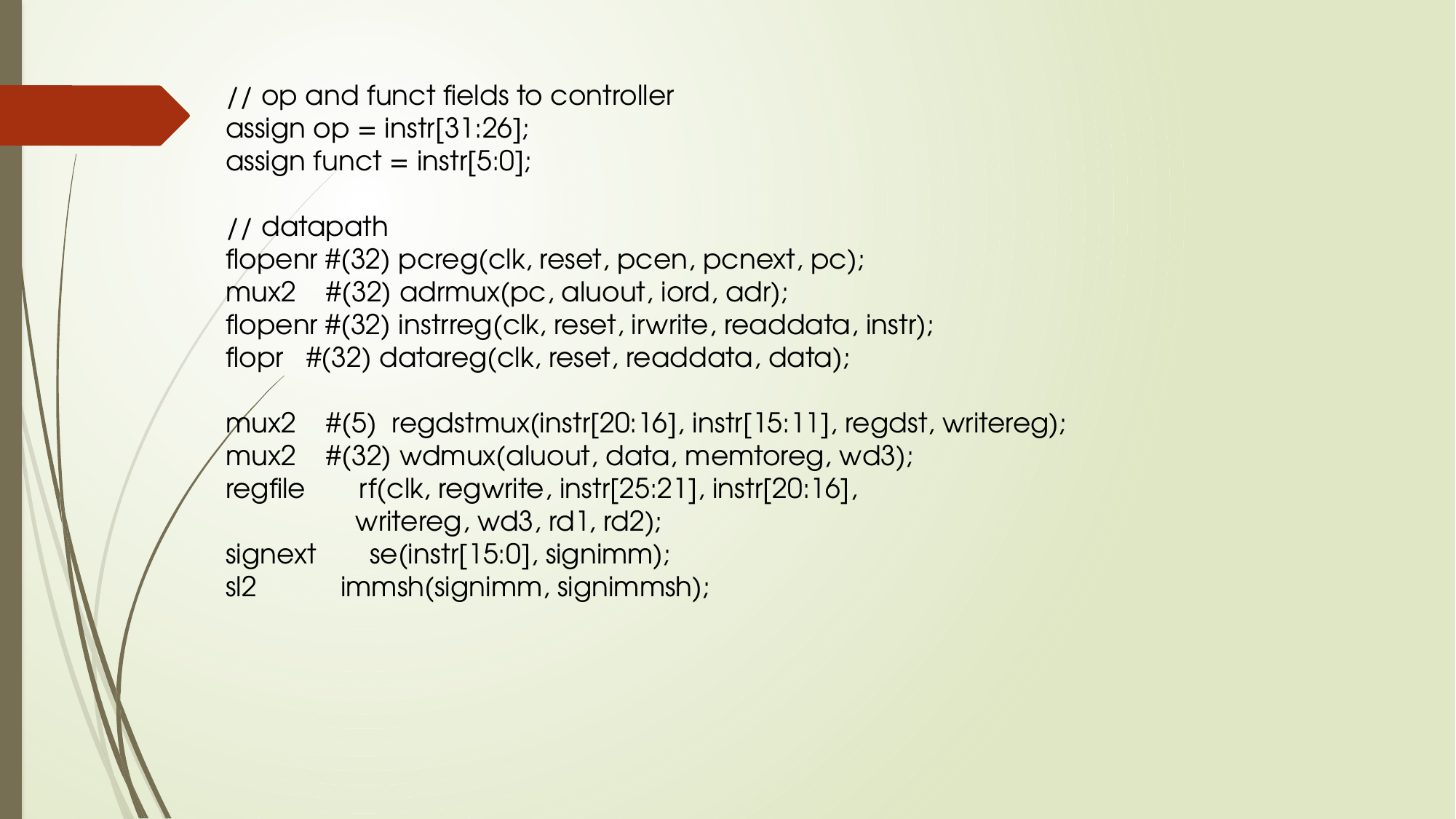

// op and funct fields to controller
  assign op = instr[31:26];
  assign funct = instr[5:0];

  // datapath
  flopenr #(32) pcreg(clk, reset, pcen, pcnext, pc);
  mux2    #(32) adrmux(pc, aluout, iord, adr);
  flopenr #(32) instrreg(clk, reset, irwrite, readdata, instr);
  flopr   #(32) datareg(clk, reset, readdata, data);

  mux2    #(5)  regdstmux(instr[20:16], instr[15:11], regdst, writereg);
  mux2    #(32) wdmux(aluout, data, memtoreg, wd3);
  regfile       rf(clk, regwrite, instr[25:21], instr[20:16],
                   writereg, wd3, rd1, rd2);
  signext       se(instr[15:0], signimm);
  sl2           immsh(signimm, signimmsh);